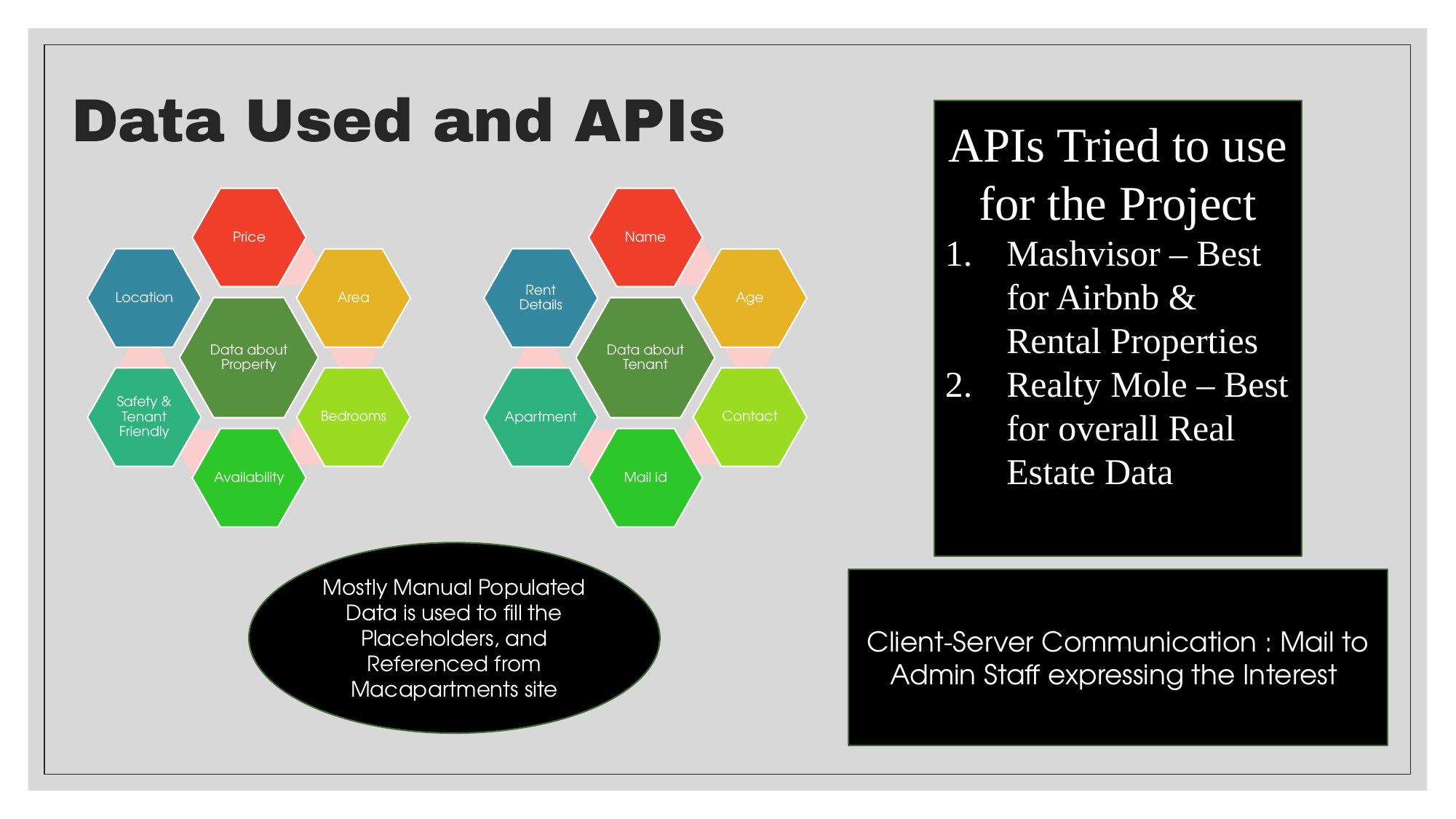

# Data Used and APIs
APIs Tried to use for the Project
Mashvisor – Best for Airbnb & Rental Properties
Realty Mole – Best for overall Real Estate Data

Data about Property
Price
Area
Bedrooms
Availability
Safety & Tenant Friendly
Location
Data about Tenant
Name
Age
Contact
Mail id
Apartment
Rent Details
Mostly Manual Populated Data is used to fill the Placeholders, and Referenced from Macapartments site
Client-Server Communication : Mail to Admin Staff expressing the Interest